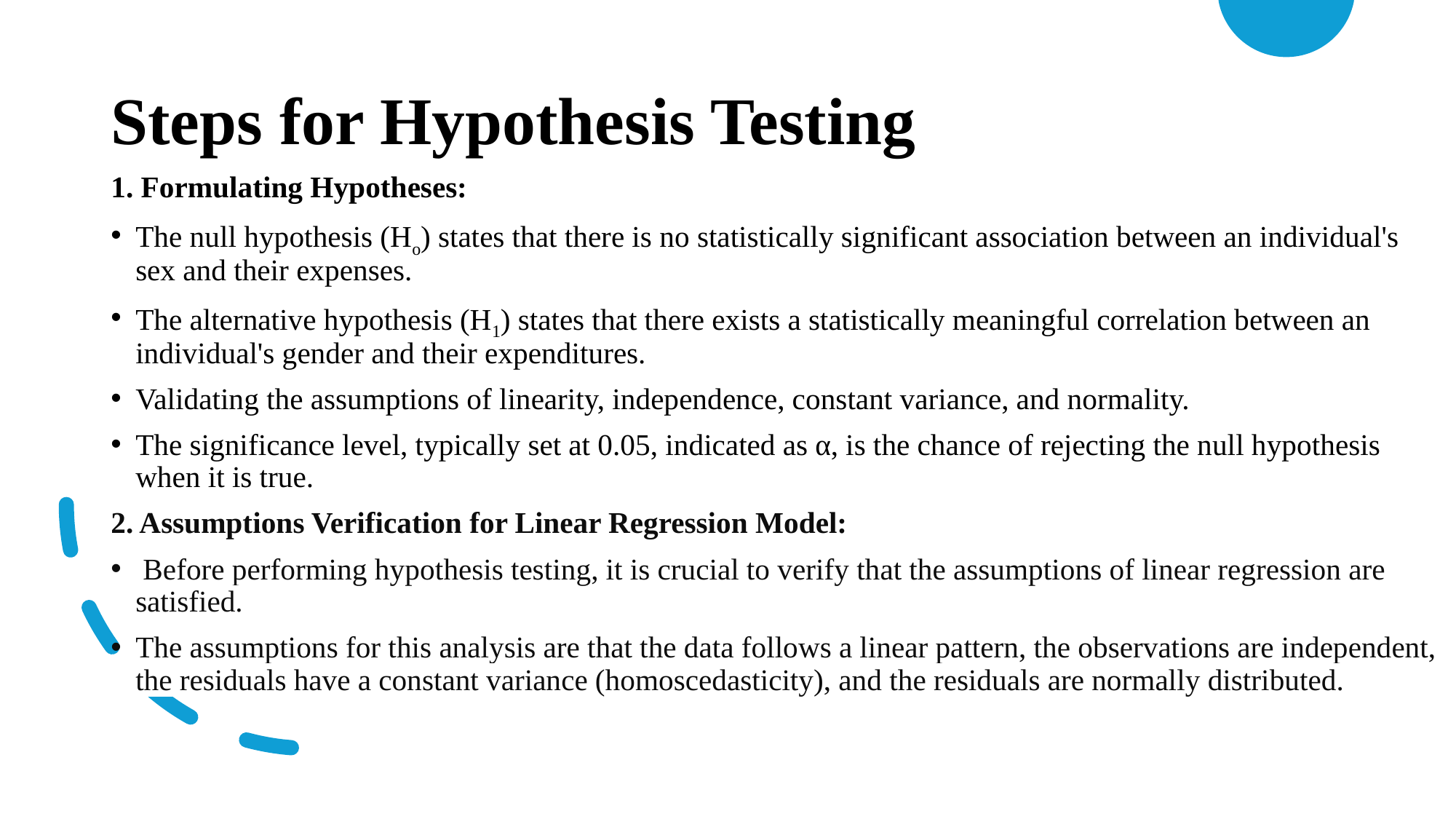

# Steps for Hypothesis Testing
1. Formulating Hypotheses:
The null hypothesis (Ho) states that there is no statistically significant association between an individual's sex and their expenses.
The alternative hypothesis (H1) states that there exists a statistically meaningful correlation between an individual's gender and their expenditures.
Validating the assumptions of linearity, independence, constant variance, and normality.
The significance level, typically set at 0.05, indicated as α, is the chance of rejecting the null hypothesis when it is true.
2. Assumptions Verification for Linear Regression Model:
 Before performing hypothesis testing, it is crucial to verify that the assumptions of linear regression are satisfied.
The assumptions for this analysis are that the data follows a linear pattern, the observations are independent, the residuals have a constant variance (homoscedasticity), and the residuals are normally distributed.